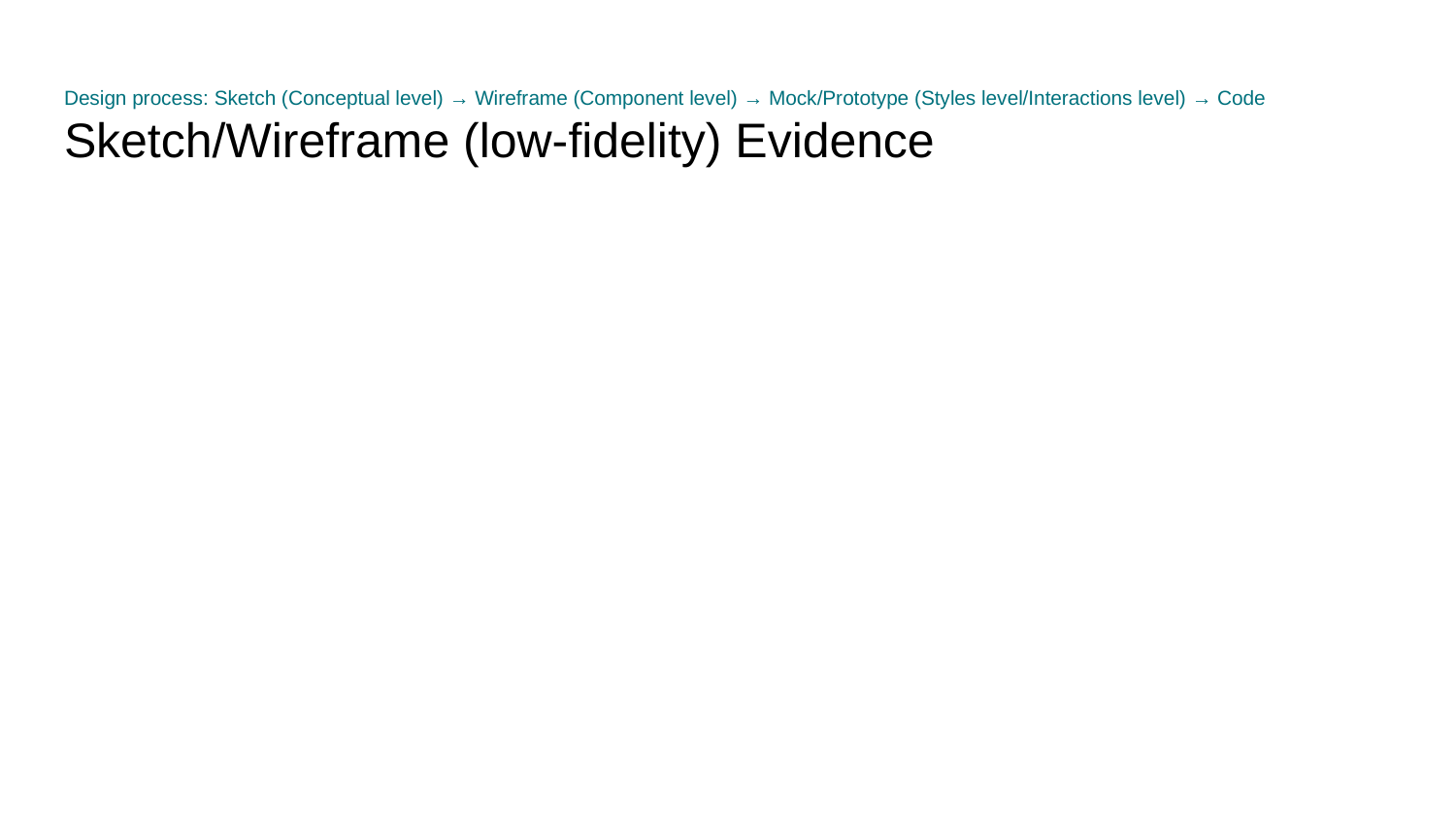

# Design process: Sketch (Conceptual level) → Wireframe (Component level) → Mock/Prototype (Styles level/Interactions level) → Code Sketch/Wireframe (low-fidelity) Evidence